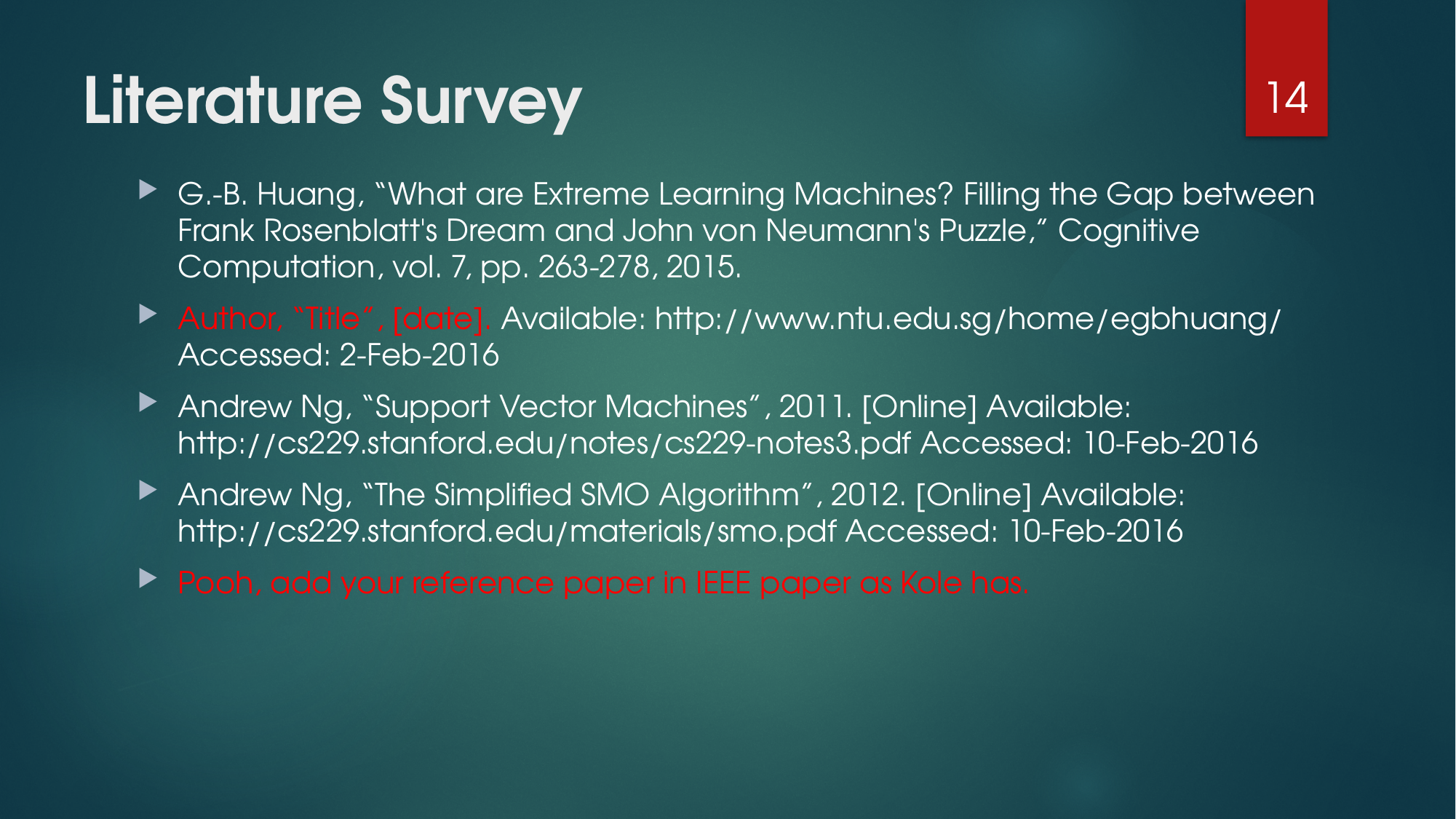

14
# Literature Survey
G.-B. Huang, “What are Extreme Learning Machines? Filling the Gap between Frank Rosenblatt's Dream and John von Neumann's Puzzle,” Cognitive Computation, vol. 7, pp. 263-278, 2015.
Author, “Title”, [date]. Available: http://www.ntu.edu.sg/home/egbhuang/ Accessed: 2-Feb-2016
Andrew Ng, “Support Vector Machines”, 2011. [Online] Available: http://cs229.stanford.edu/notes/cs229-notes3.pdf Accessed: 10-Feb-2016
Andrew Ng, “The Simplified SMO Algorithm”, 2012. [Online] Available: http://cs229.stanford.edu/materials/smo.pdf Accessed: 10-Feb-2016
Pooh, add your reference paper in IEEE paper as Kole has.